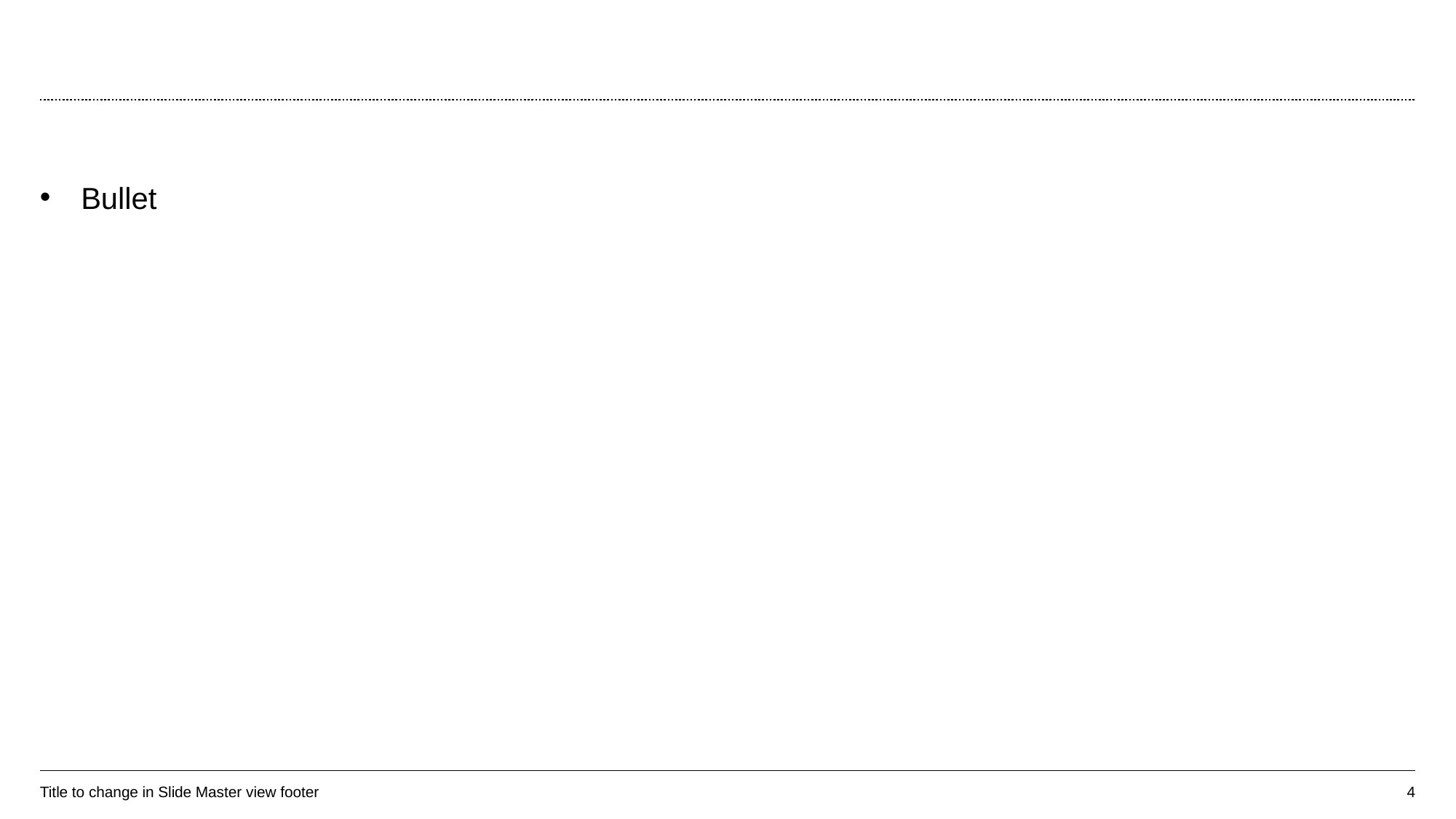

#
Bullet
Title to change in Slide Master view footer
4